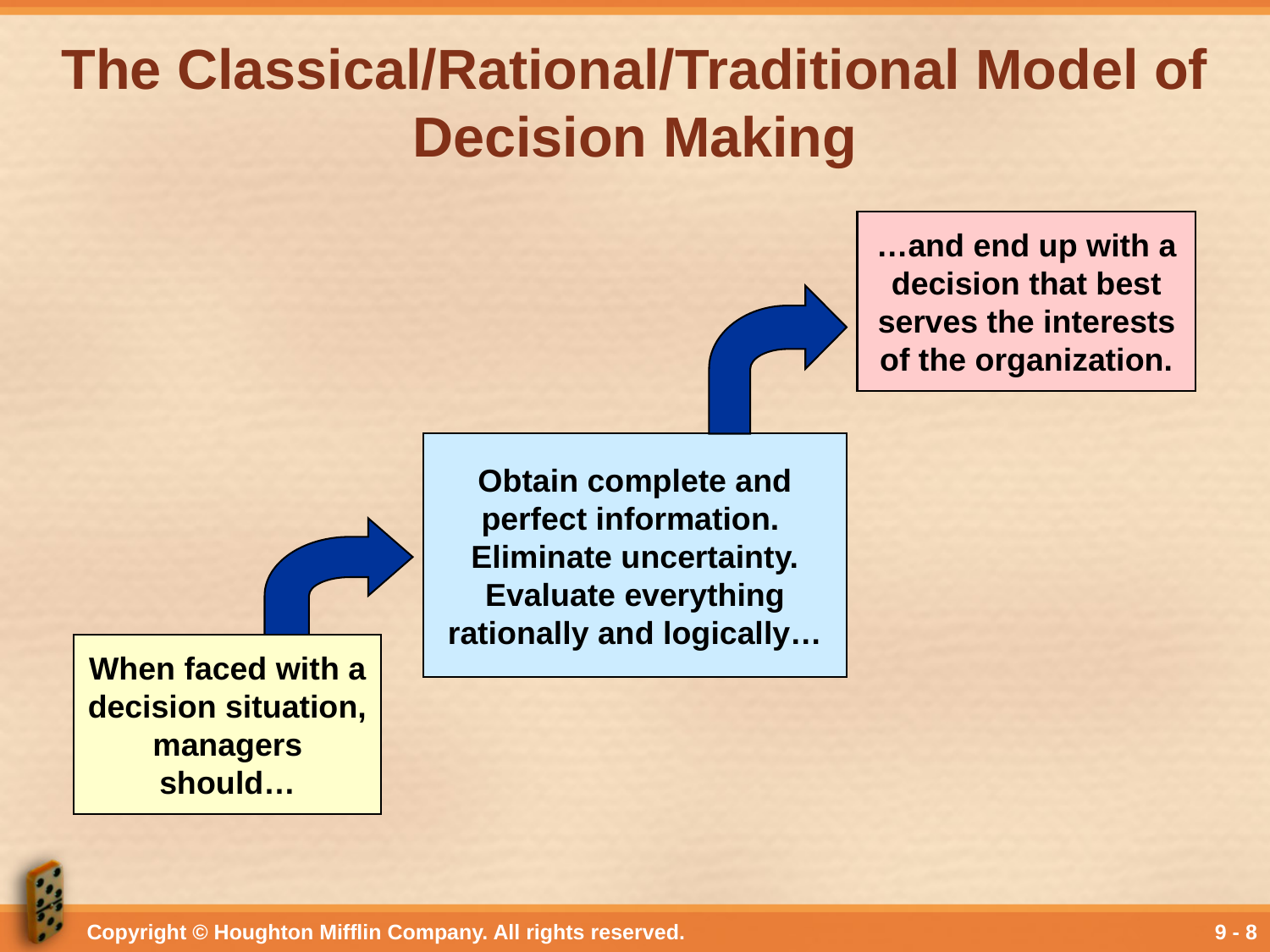

# The Classical/Rational/Traditional Model of Decision Making
…and end up with a
decision that best
serves the interests
of the organization.

Obtain complete and perfect information.
Eliminate uncertainty. Evaluate everything rationally and logically…

When faced with a
decision situation,
managers should…
Copyright © Houghton Mifflin Company. All rights reserved.
9 - 8